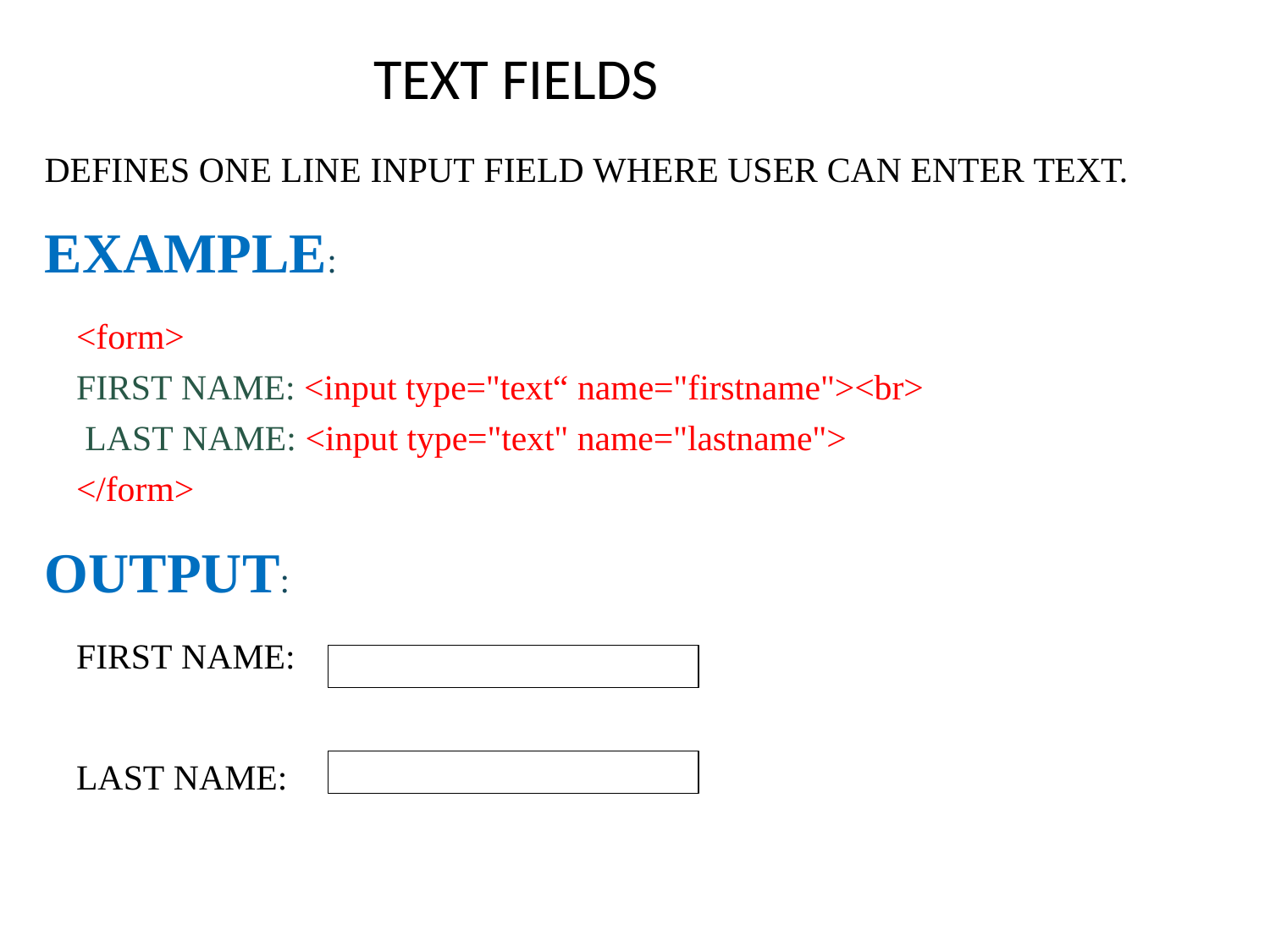

# TEXT FIELDS
DEFINES ONE LINE INPUT FIELD WHERE USER CAN ENTER TEXT.
EXAMPLE:
<form>
FIRST NAME: <input type="text“ name="firstname"><br>  LAST NAME: <input type="text" name="lastname">
</form>
OUTPUT:
FIRST NAME:

LAST NAME: